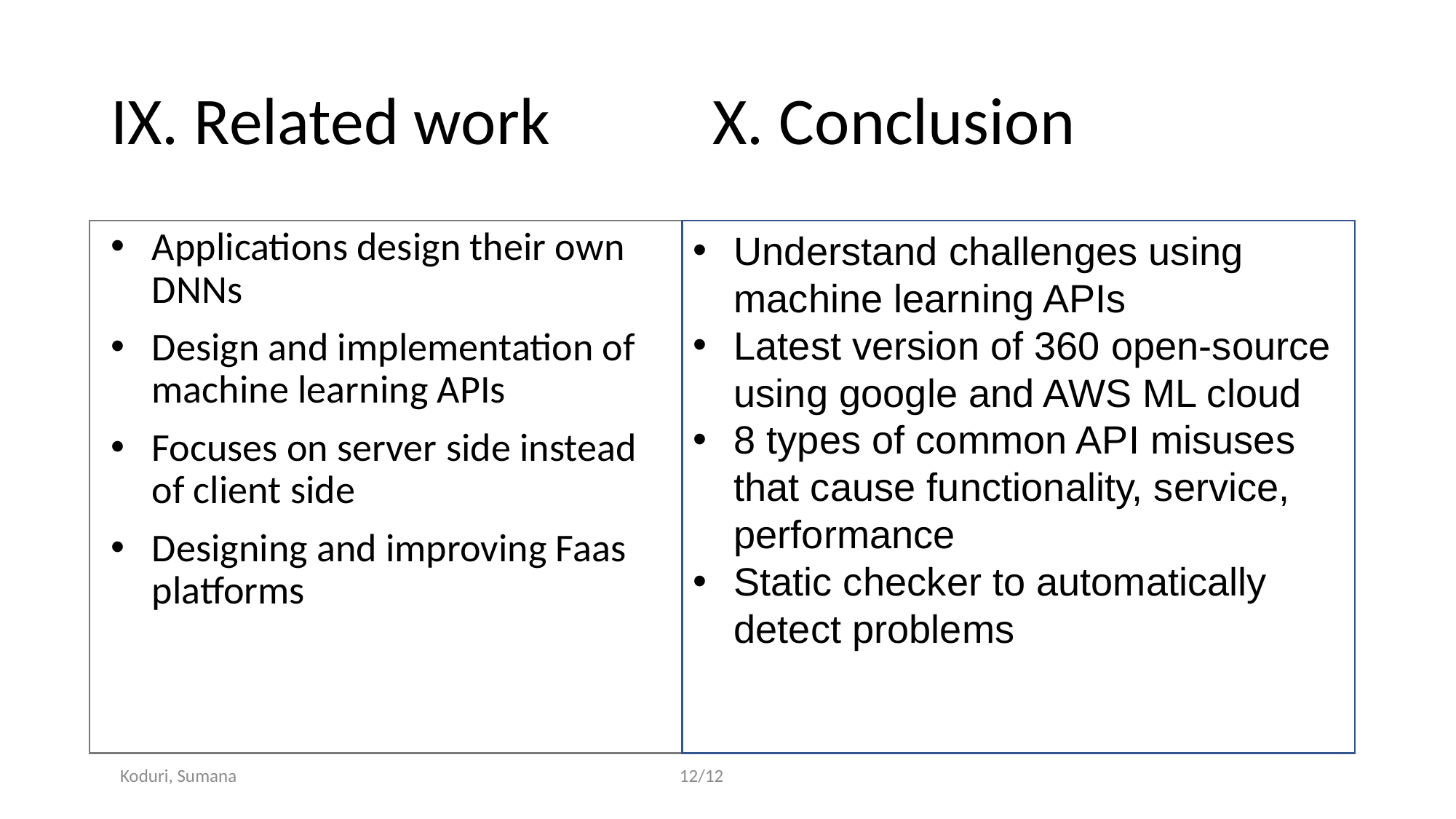

X. Conclusion
# IX. Related work

Understand challenges using machine learning APIs
Latest version of 360 open-source using google and AWS ML cloud
8 types of common API misuses that cause functionality, service, performance
Static checker to automatically detect problems

Applications design their own DNNs
Design and implementation of machine learning APIs
Focuses on server side instead of client side
Designing and improving Faas platforms

Koduri, Sumana
12/12